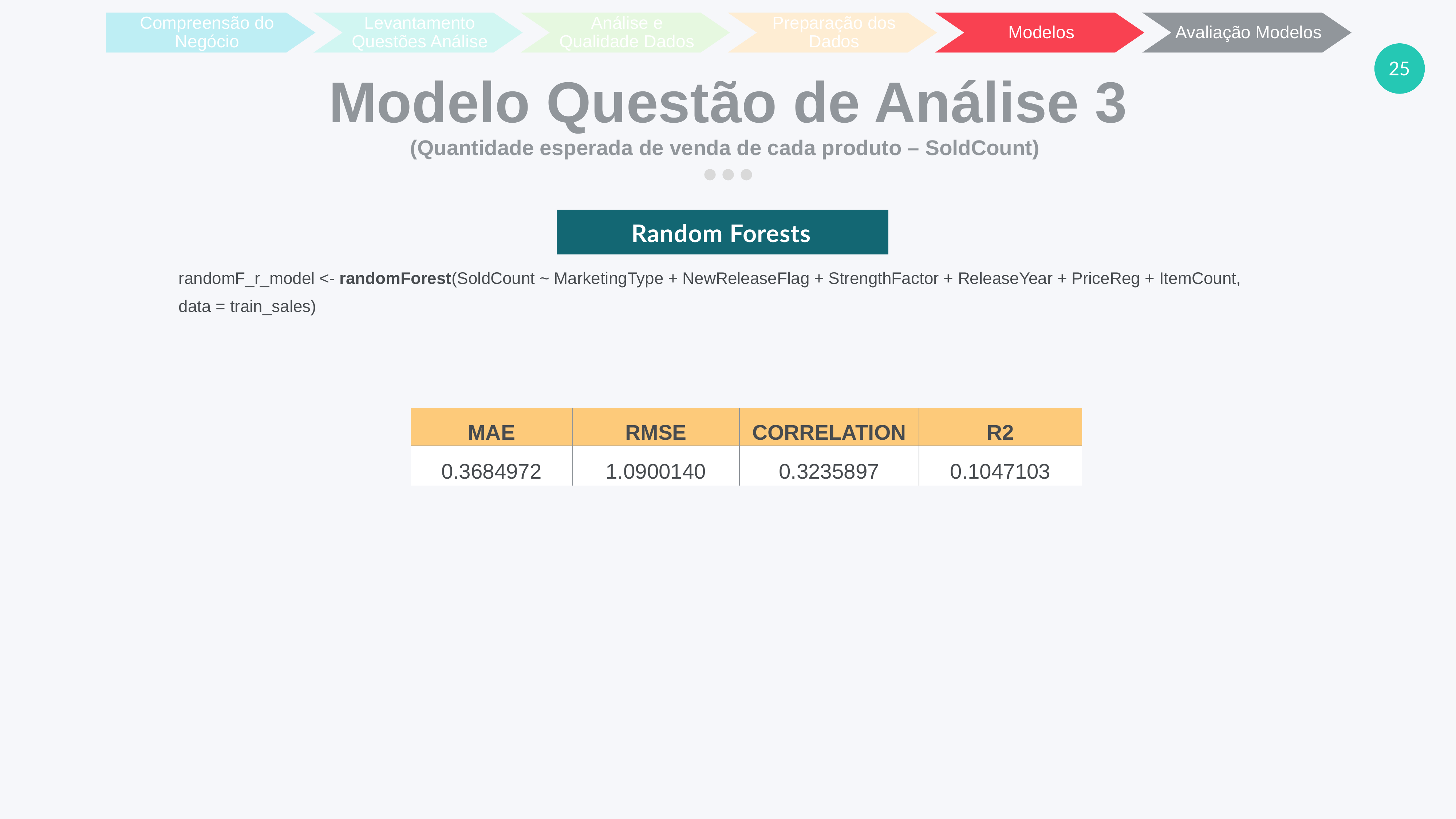

Compreensão do Negócio
Levantamento Questões Análise
Análise e Qualidade Dados
Preparação dos Dados
Modelos
Avaliação Modelos
Modelo Questão de Análise 3
(Quantidade esperada de venda de cada produto – SoldCount)

Random Forests
| randomF\_r\_model <- randomForest(SoldCount ~ MarketingType + NewReleaseFlag + StrengthFactor + ReleaseYear + PriceReg + ItemCount, data = train\_sales) |
| --- |
| MAE | RMSE | CORRELATION | R2 |
| --- | --- | --- | --- |
| 0.3684972 | 1.0900140 | 0.3235897 | 0.1047103 |